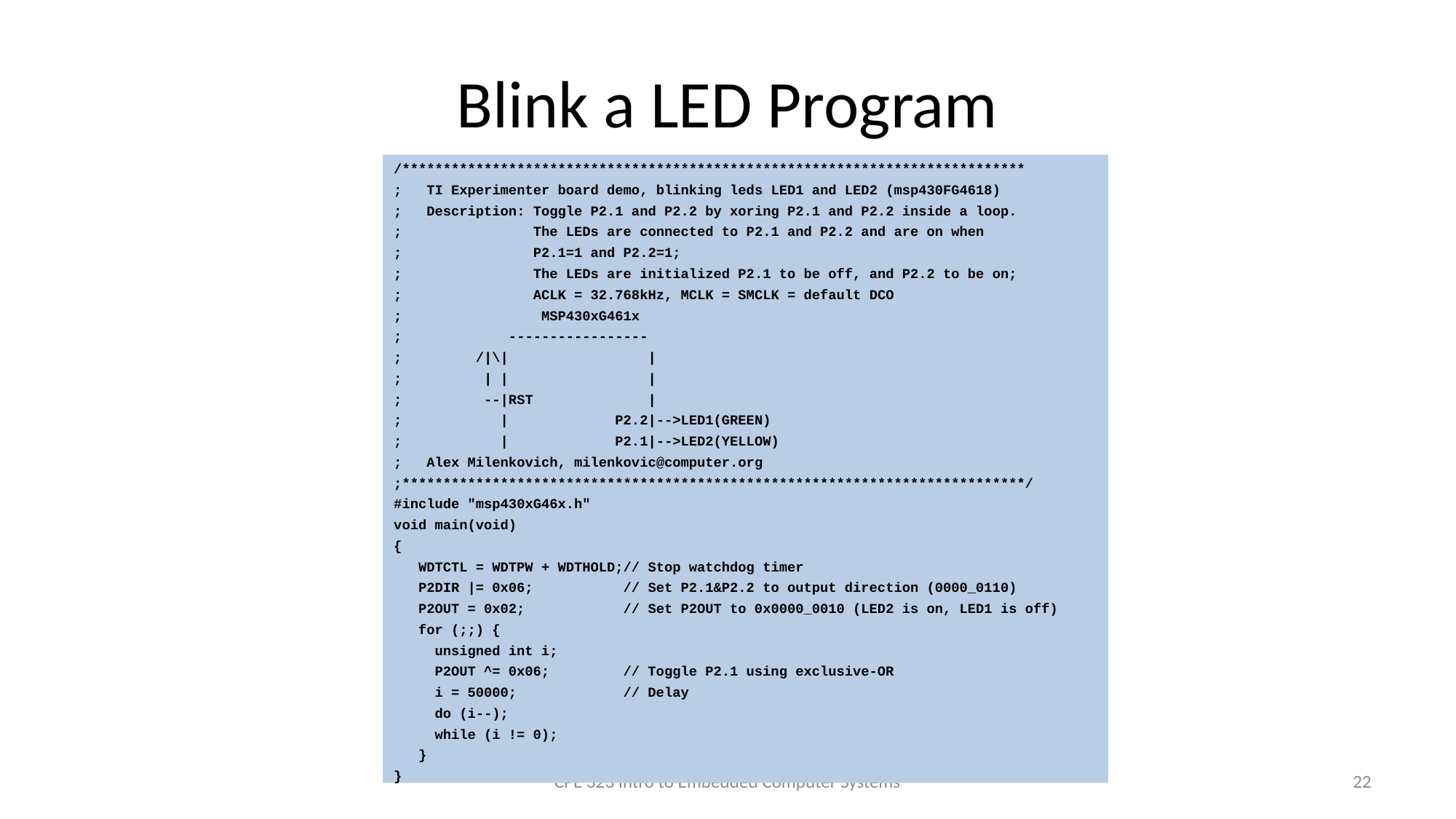

# Blink a LED Program
/****************************************************************************
;   TI Experimenter board demo, blinking leds LED1 and LED2 (msp430FG4618)
;   Description: Toggle P2.1 and P2.2 by xoring P2.1 and P2.2 inside a loop.
;                The LEDs are connected to P2.1 and P2.2 and are on when
;                P2.1=1 and P2.2=1;
;                The LEDs are initialized P2.1 to be off, and P2.2 to be on;
;                ACLK = 32.768kHz, MCLK = SMCLK = default DCO
;                 MSP430xG461x
;             -----------------
;         /|\|                 |
;          | |                 |
;          --|RST              |
;            |             P2.2|-->LED1(GREEN)
;            |             P2.1|-->LED2(YELLOW)
;   Alex Milenkovich, milenkovic@computer.org
;****************************************************************************/
#include "msp430xG46x.h"
void main(void)
{
   WDTCTL = WDTPW + WDTHOLD;// Stop watchdog timer
   P2DIR |= 0x06;           // Set P2.1&P2.2 to output direction (0000_0110)
   P2OUT = 0x02;            // Set P2OUT to 0x0000_0010 (LED2 is on, LED1 is off)
   for (;;) {
     unsigned int i;
     P2OUT ^= 0x06;         // Toggle P2.1 using exclusive-OR
     i = 50000;             // Delay
     do (i--);
     while (i != 0);
   }
}

CPE 323 Intro to Embedded Computer Systems
22